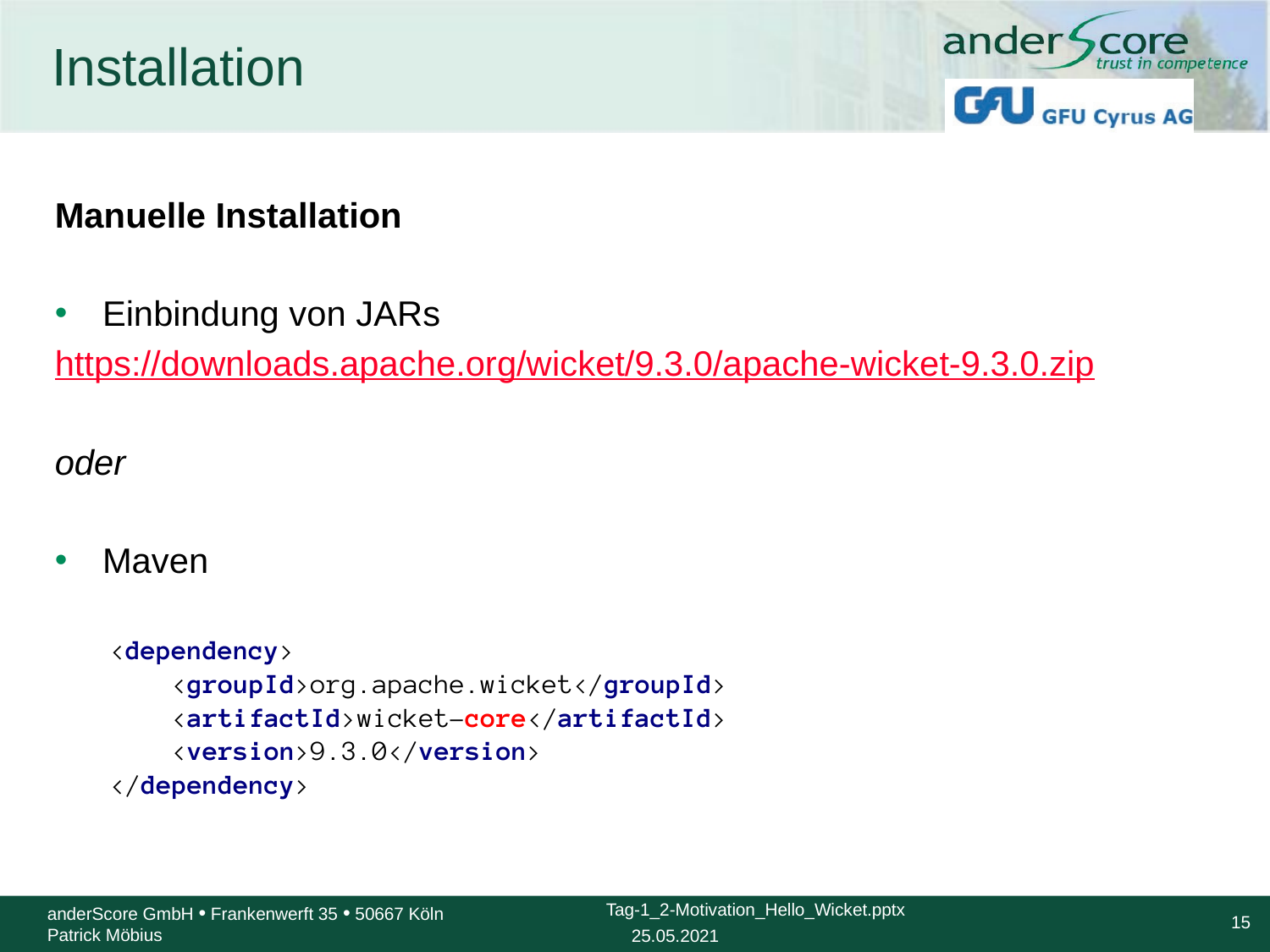

Installation
Manuelle Installation

Einbindung von JARs
https://downloads.apache.org/wicket/9.3.0/apache-wicket-9.3.0.zip

oder

Maven

<dependency>
    <groupId>org.apache.wicket</groupId>
    <artifactId>wicket-core</artifactId>
    <version>9.3.0</version>
</dependency>